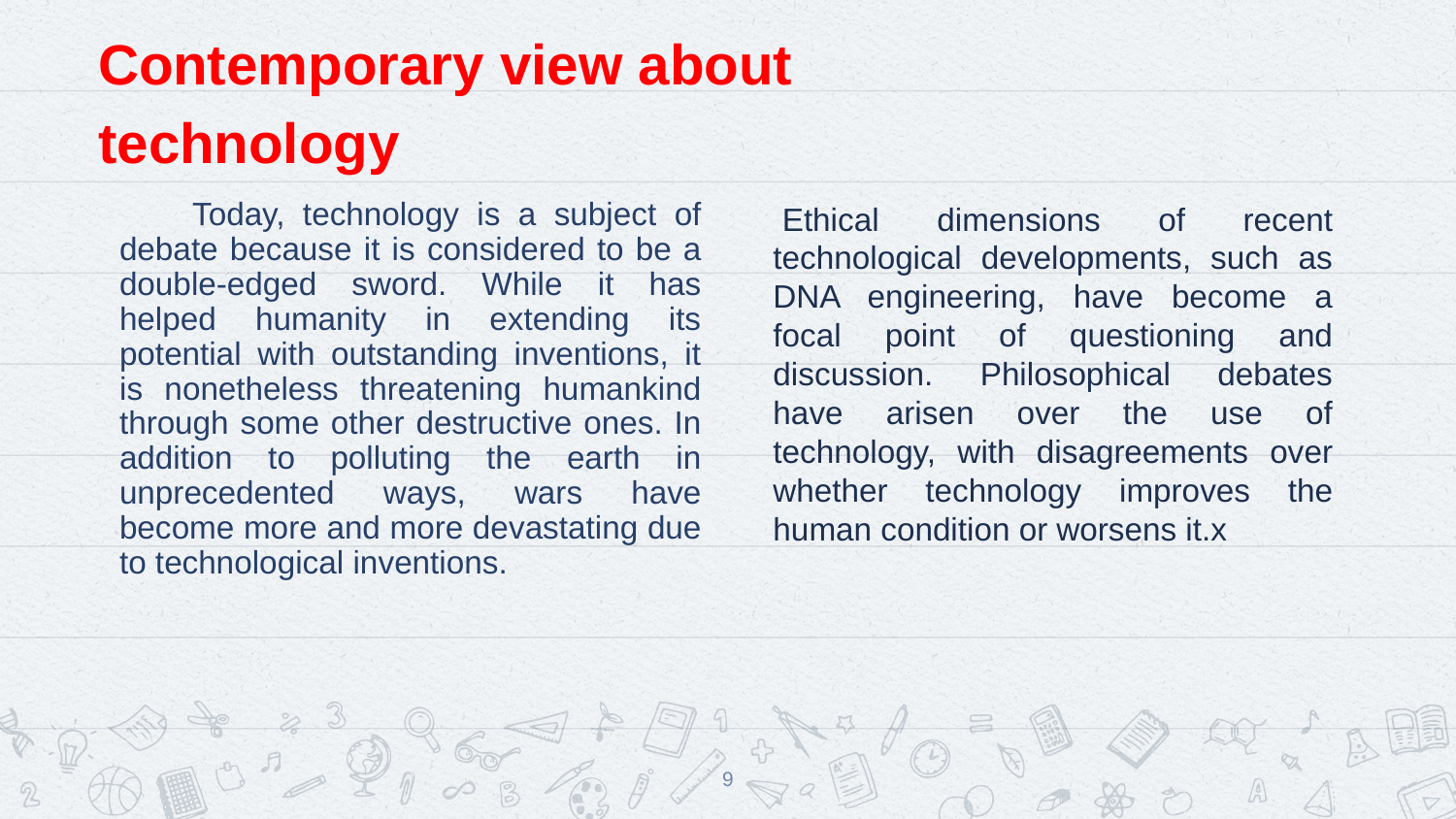

Contemporary view about technology
Today, technology is a subject of debate because it is considered to be a double-edged sword. While it has helped humanity in extending its potential with outstanding inventions, it is nonetheless threatening humankind through some other destructive ones. In addition to polluting the earth in unprecedented ways, wars have become more and more devastating due to technological inventions.
 Ethical dimensions of recent technological developments, such as DNA engineering, have become a focal point of questioning and discussion. Philosophical debates have arisen over the use of technology, with disagreements over whether technology improves the human condition or worsens it.x
9